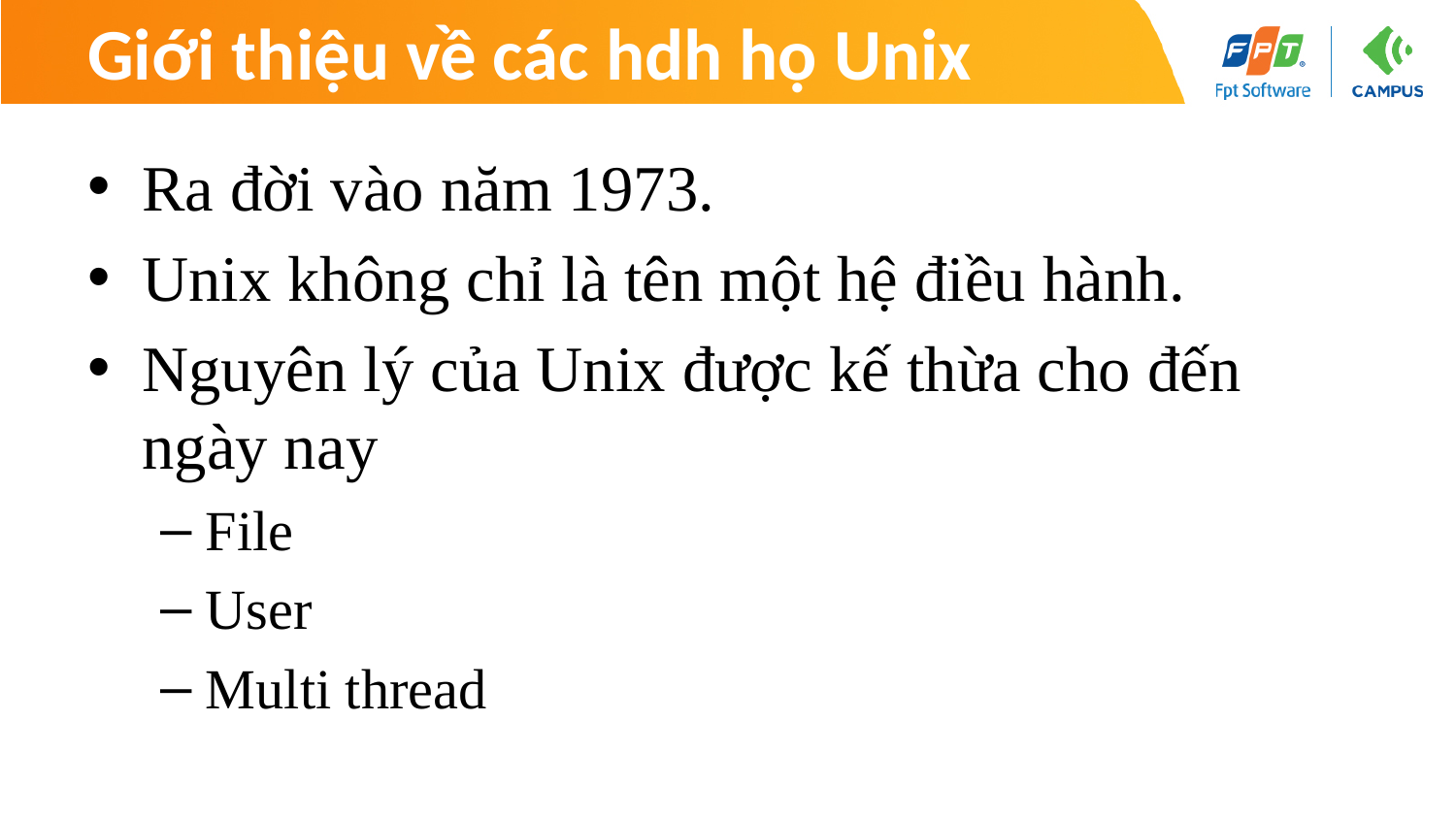

# Giới thiệu về các hdh họ Unix
Ra đời vào năm 1973.
Unix không chỉ là tên một hệ điều hành.
Nguyên lý của Unix được kế thừa cho đến ngày nay
File
User
Multi thread